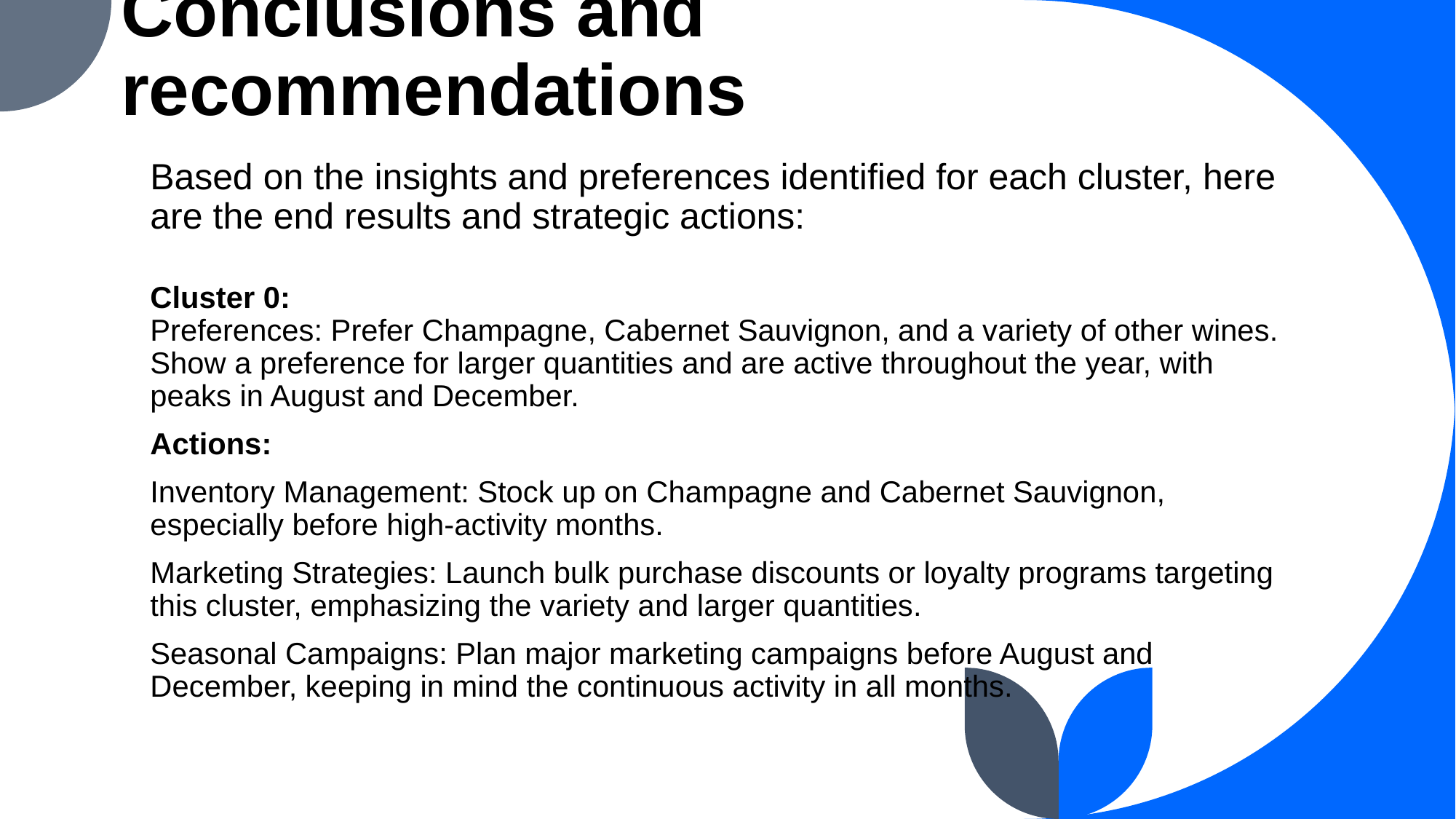

# Conclusions and recommendations
Based on the insights and preferences identified for each cluster, here are the end results and strategic actions:
Cluster 0:
Preferences: Prefer Champagne, Cabernet Sauvignon, and a variety of other wines. Show a preference for larger quantities and are active throughout the year, with peaks in August and December.
Actions:
Inventory Management: Stock up on Champagne and Cabernet Sauvignon, especially before high-activity months.
Marketing Strategies: Launch bulk purchase discounts or loyalty programs targeting this cluster, emphasizing the variety and larger quantities.
Seasonal Campaigns: Plan major marketing campaigns before August and December, keeping in mind the continuous activity in all months.